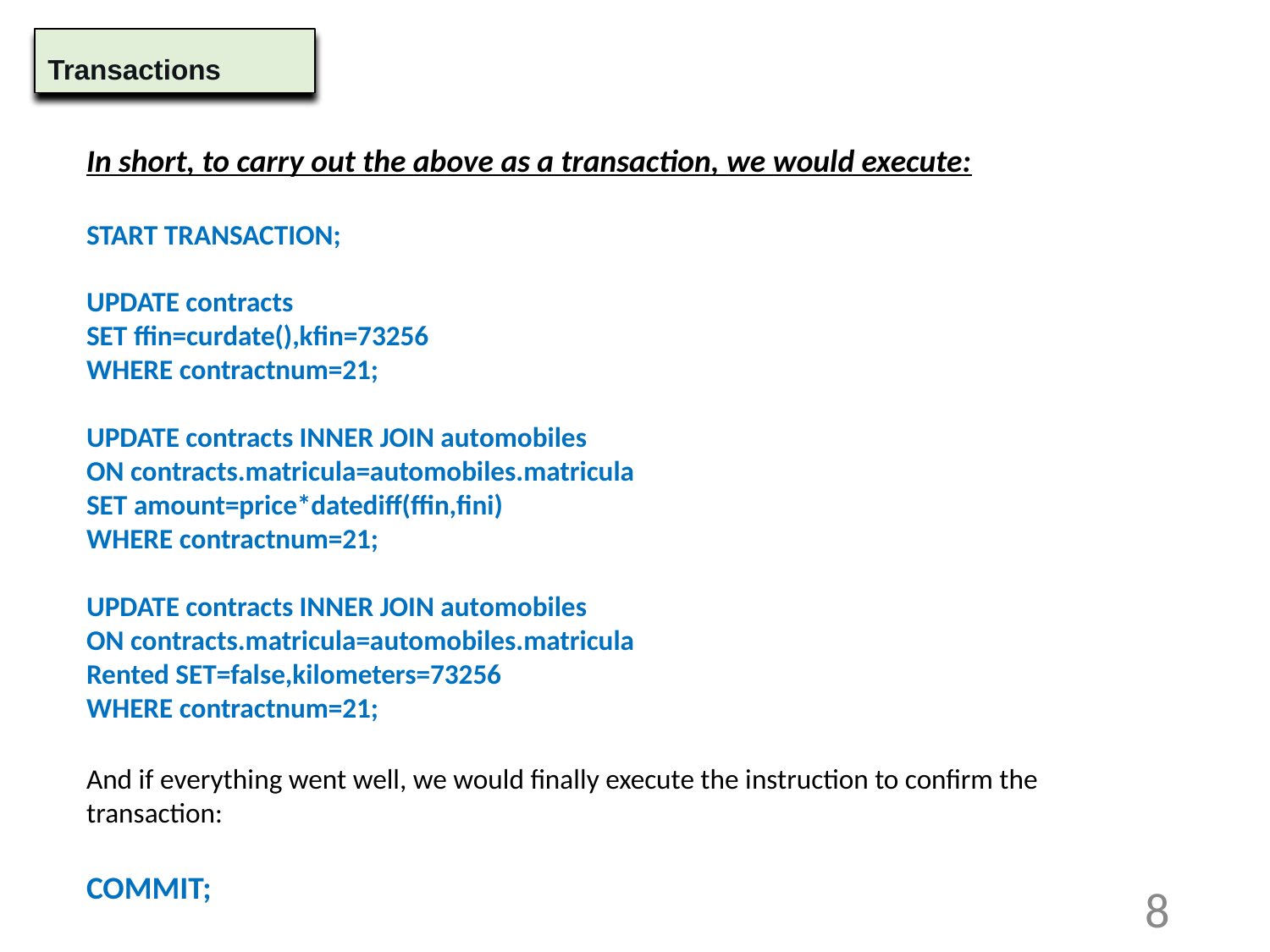

Transactions
In short, to carry out the above as a transaction, we would execute:

START TRANSACTION;

UPDATE contracts
SET ffin=curdate(),kfin=73256
WHERE contractnum=21;

UPDATE contracts INNER JOIN automobiles
ON contracts.matricula=automobiles.matricula
SET amount=price*datediff(ffin,fini)
WHERE contractnum=21;

UPDATE contracts INNER JOIN automobiles
ON contracts.matricula=automobiles.matricula
Rented SET=false,kilometers=73256
WHERE contractnum=21;

And if everything went well, we would finally execute the instruction to confirm the transaction:

COMMIT;
8